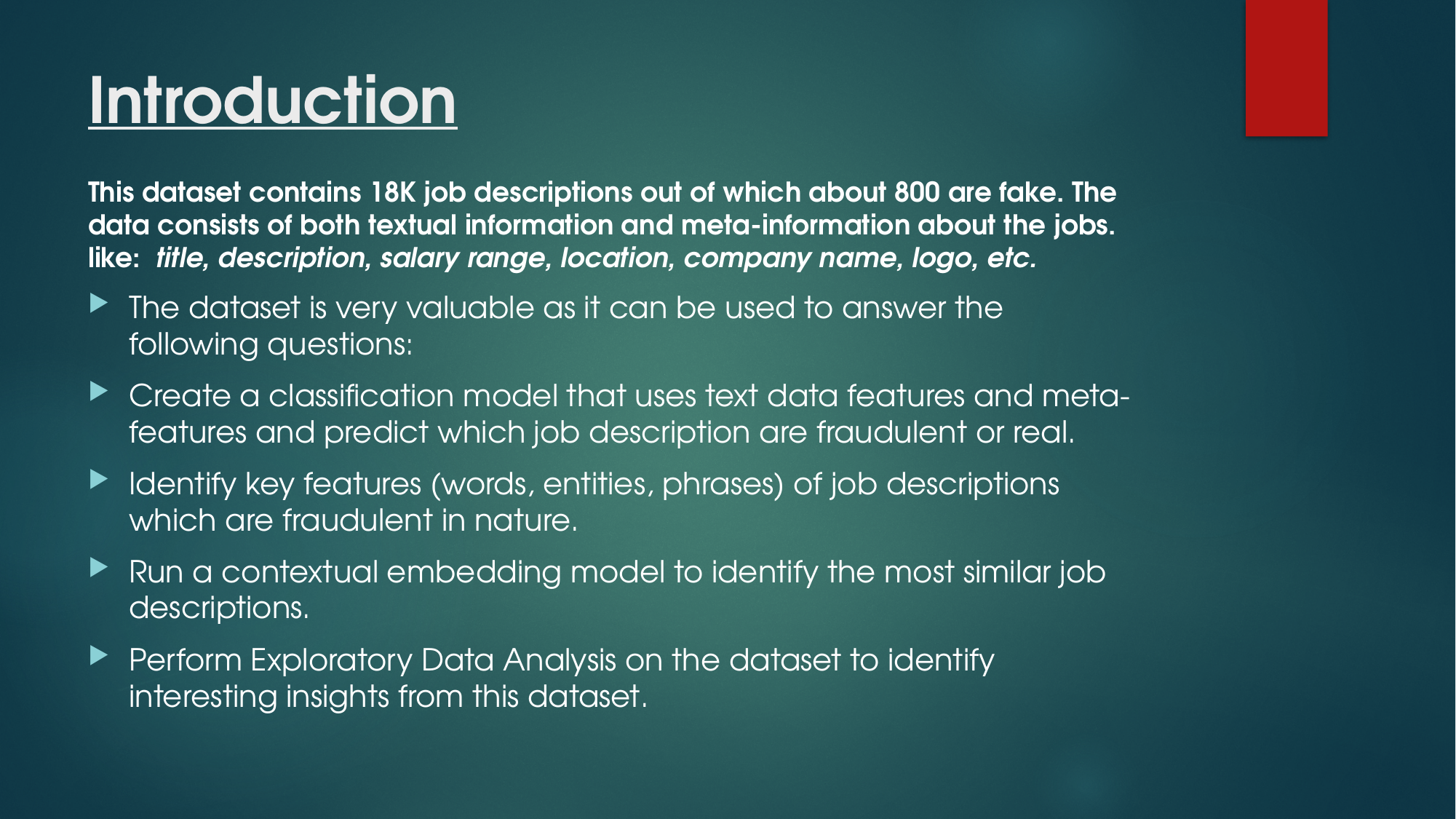

# Introduction
This dataset contains 18K job descriptions out of which about 800 are fake. The data consists of both textual information and meta-information about the jobs. like:  title, description, salary range, location, company name, logo, etc.
The dataset is very valuable as it can be used to answer the following questions:
Create a classification model that uses text data features and meta-features and predict which job description are fraudulent or real.
Identify key features (words, entities, phrases) of job descriptions which are fraudulent in nature.
Run a contextual embedding model to identify the most similar job descriptions.
Perform Exploratory Data Analysis on the dataset to identify interesting insights from this dataset.